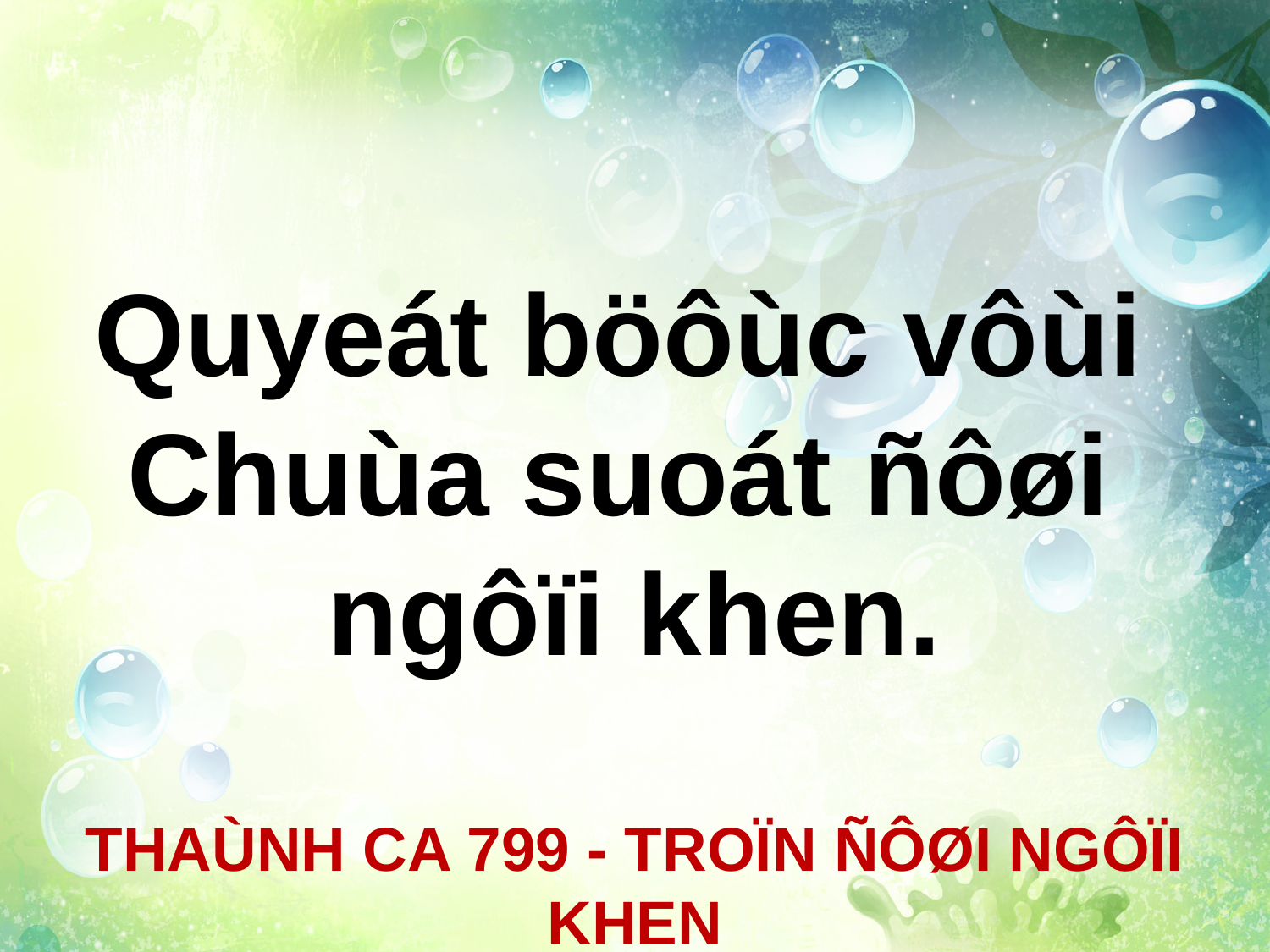

Quyeát böôùc vôùi
Chuùa suoát ñôøi
ngôïi khen.
THAÙNH CA 799 - TROÏN ÑÔØI NGÔÏI KHEN